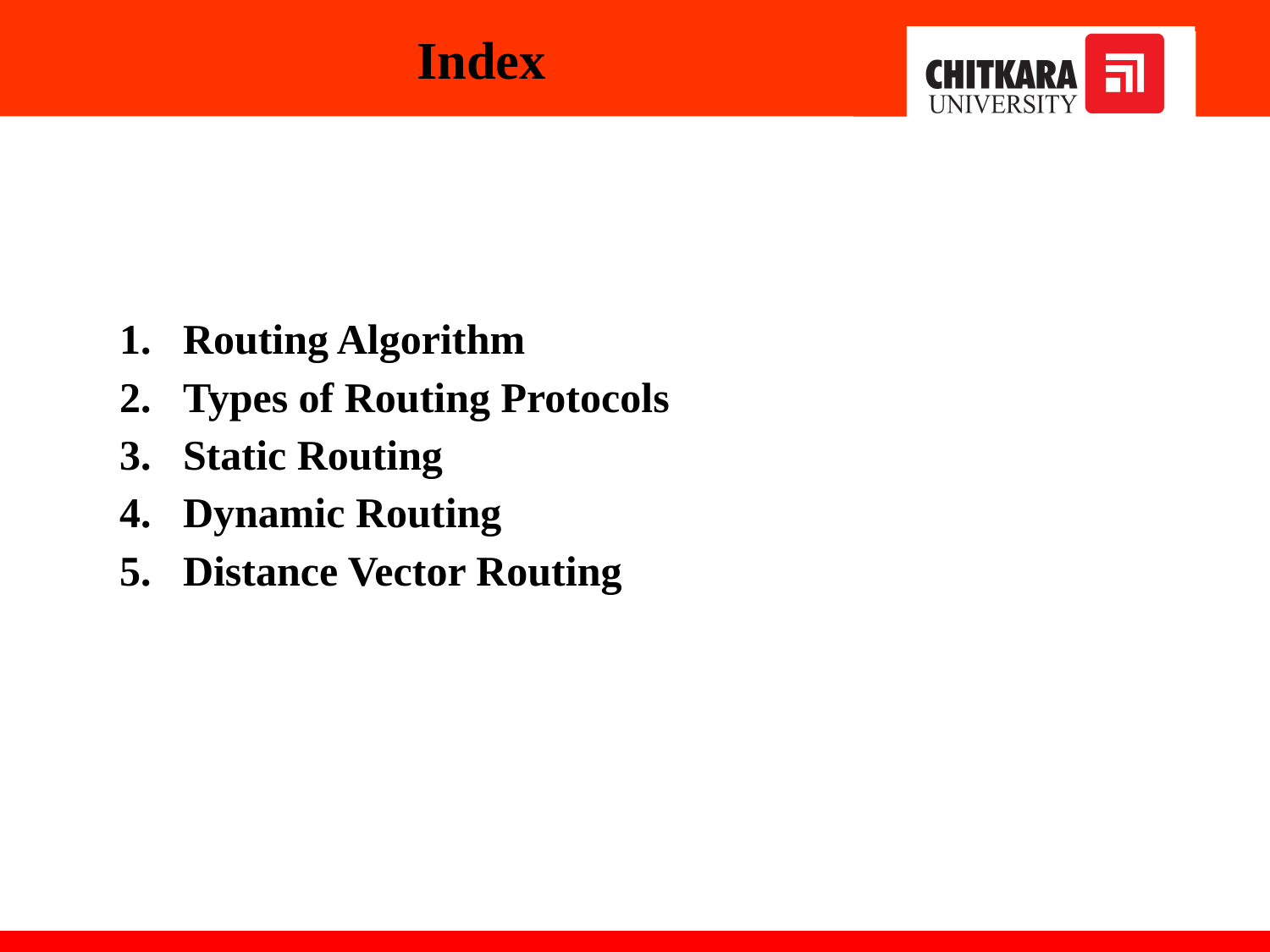

Index

Routing Algorithm
Types of Routing Protocols
Static Routing
Dynamic Routing
Distance Vector Routing